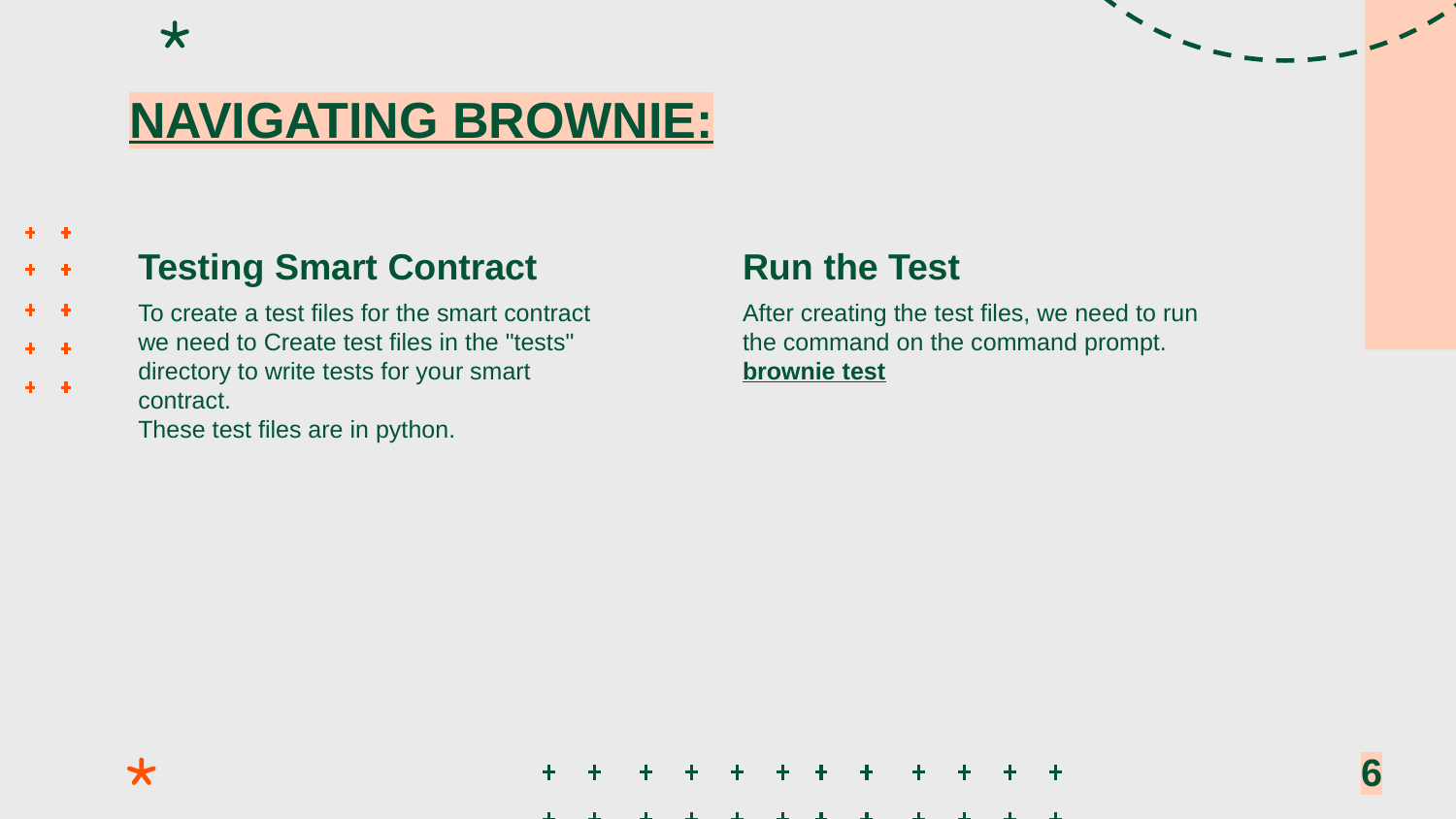

NAVIGATING BROWNIE:
# Testing Smart Contract
Run the Test
To create a test files for the smart contract we need to Create test files in the "tests" directory to write tests for your smart contract.
These test files are in python.
After creating the test files, we need to run the command on the command prompt.
brownie test
6